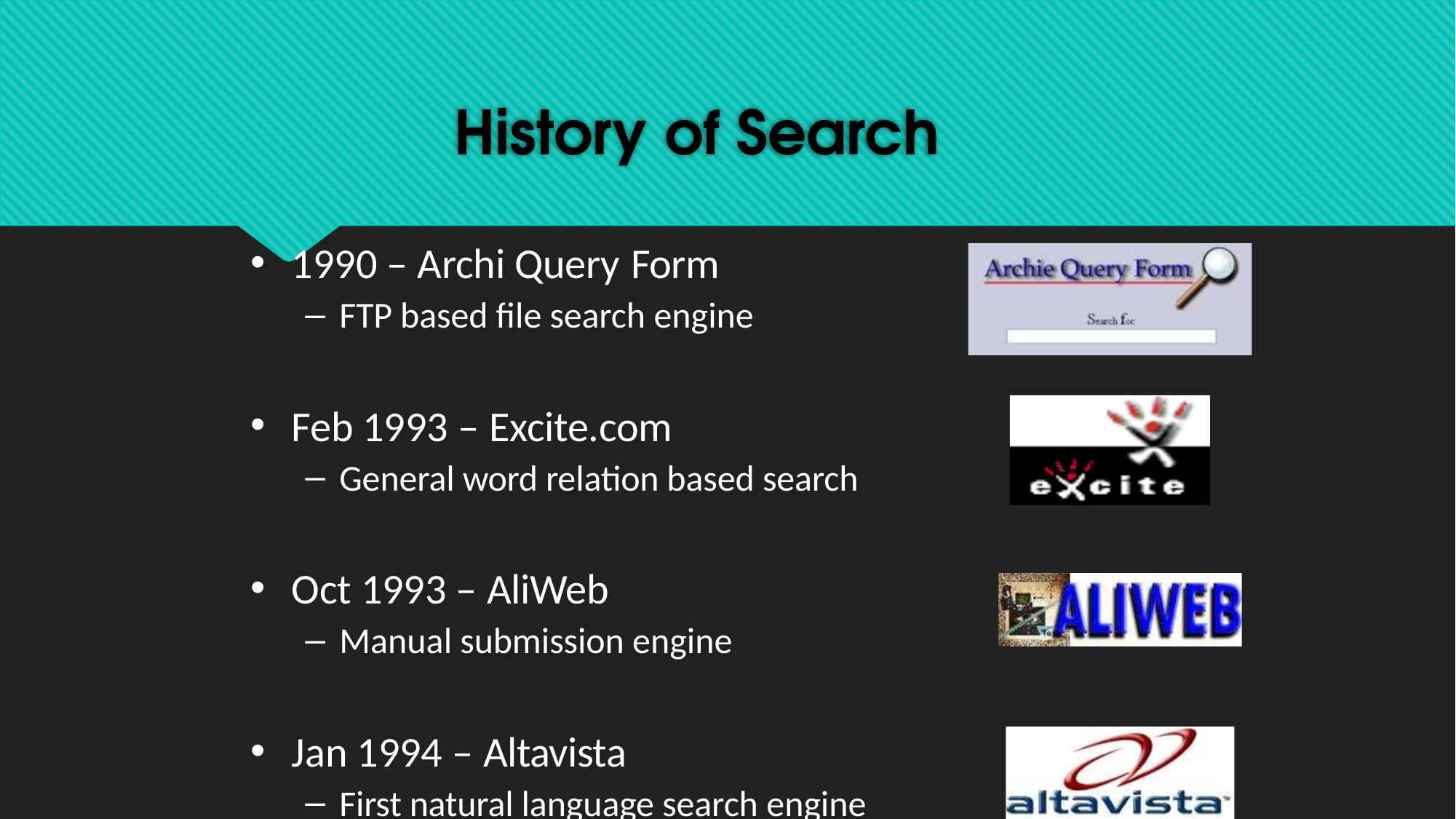

# History of Search
1990 – Archi Query Form
FTP based file search engine

Feb 1993 – Excite.com
General word relation based search

Oct 1993 – AliWeb
Manual submission engine

Jan 1994 – Altavista
First natural language search engine